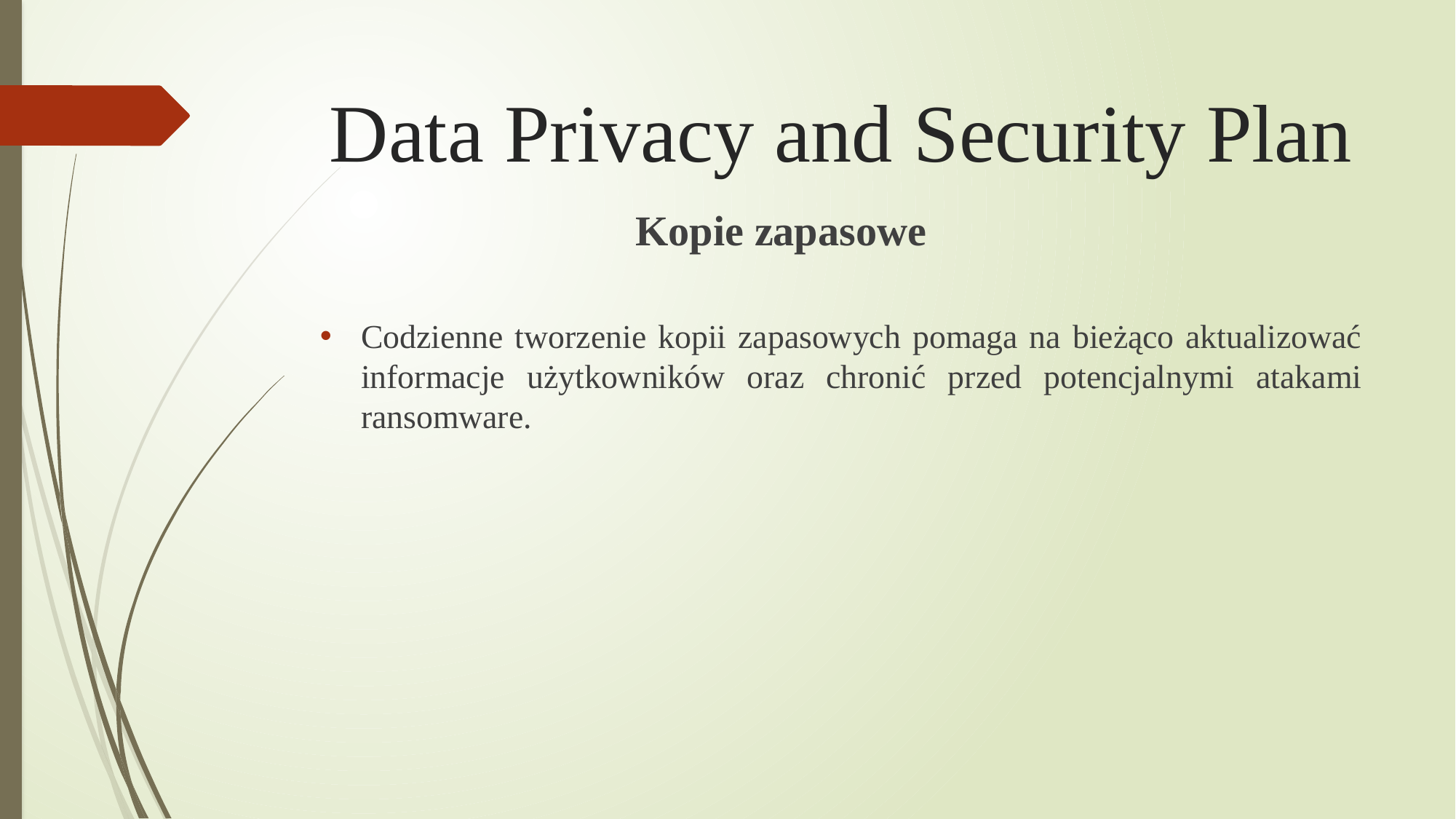

# Data Privacy and Security Plan
Kopie zapasowe

Codzienne tworzenie kopii zapasowych pomaga na bieżąco aktualizować informacje użytkowników oraz chronić przed potencjalnymi atakami ransomware.